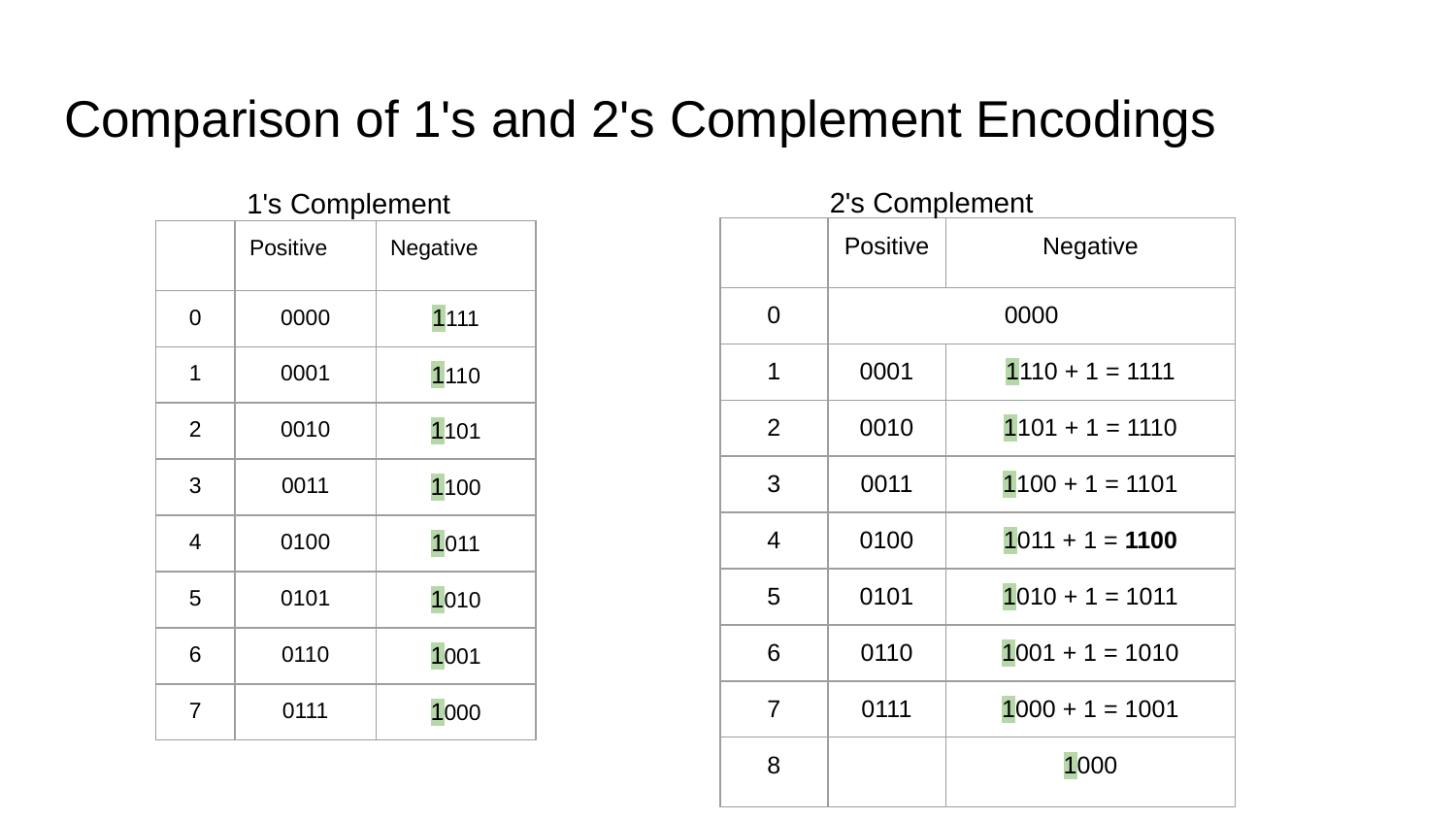

# Comparison of 1's and 2's Complement Encodings
2's Complement
1's Complement
|  | Positive | Negative |
| --- | --- | --- |
| 0 | 0000 |  |
| 1 | 0001 | 1110 + 1 = 1111 |
| 2 | 0010 | 1101 + 1 = 1110 |
| 3 | 0011 | 1100 + 1 = 1101 |
| 4 | 0100 | 1011 + 1 = 1100 |
| 5 | 0101 | 1010 + 1 = 1011 |
| 6 | 0110 | 1001 + 1 = 1010 |
| 7 | 0111 | 1000 + 1 = 1001 |
| 8 |  | 1000 |
|  | Positive | Negative |
| --- | --- | --- |
| 0 | 0000 | 1111 |
| 1 | 0001 | 1110 |
| 2 | 0010 | 1101 |
| 3 | 0011 | 1100 |
| 4 | 0100 | 1011 |
| 5 | 0101 | 1010 |
| 6 | 0110 | 1001 |
| 7 | 0111 | 1000 |